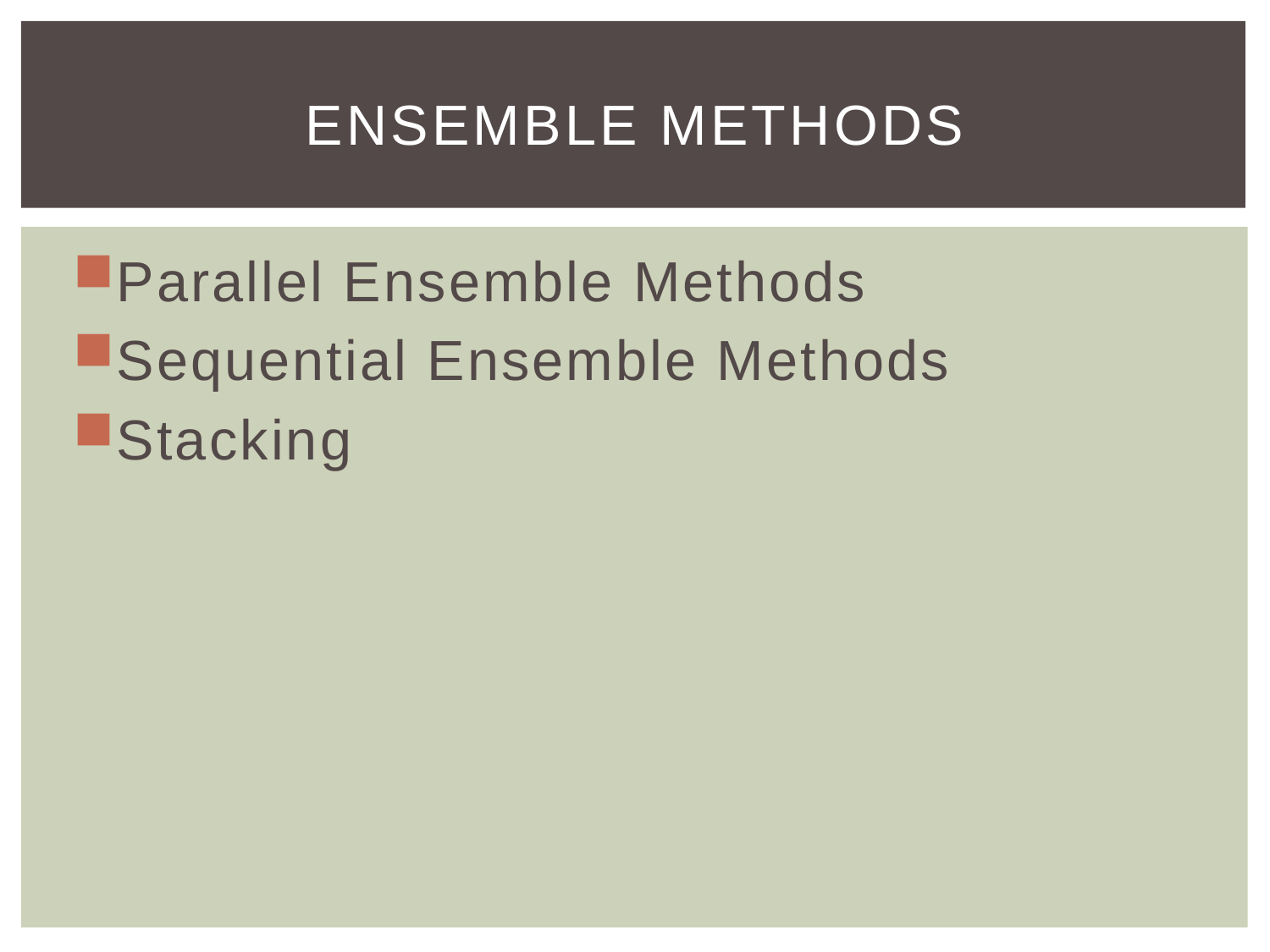

# Ensemble methods
Parallel Ensemble Methods
Sequential Ensemble Methods
Stacking